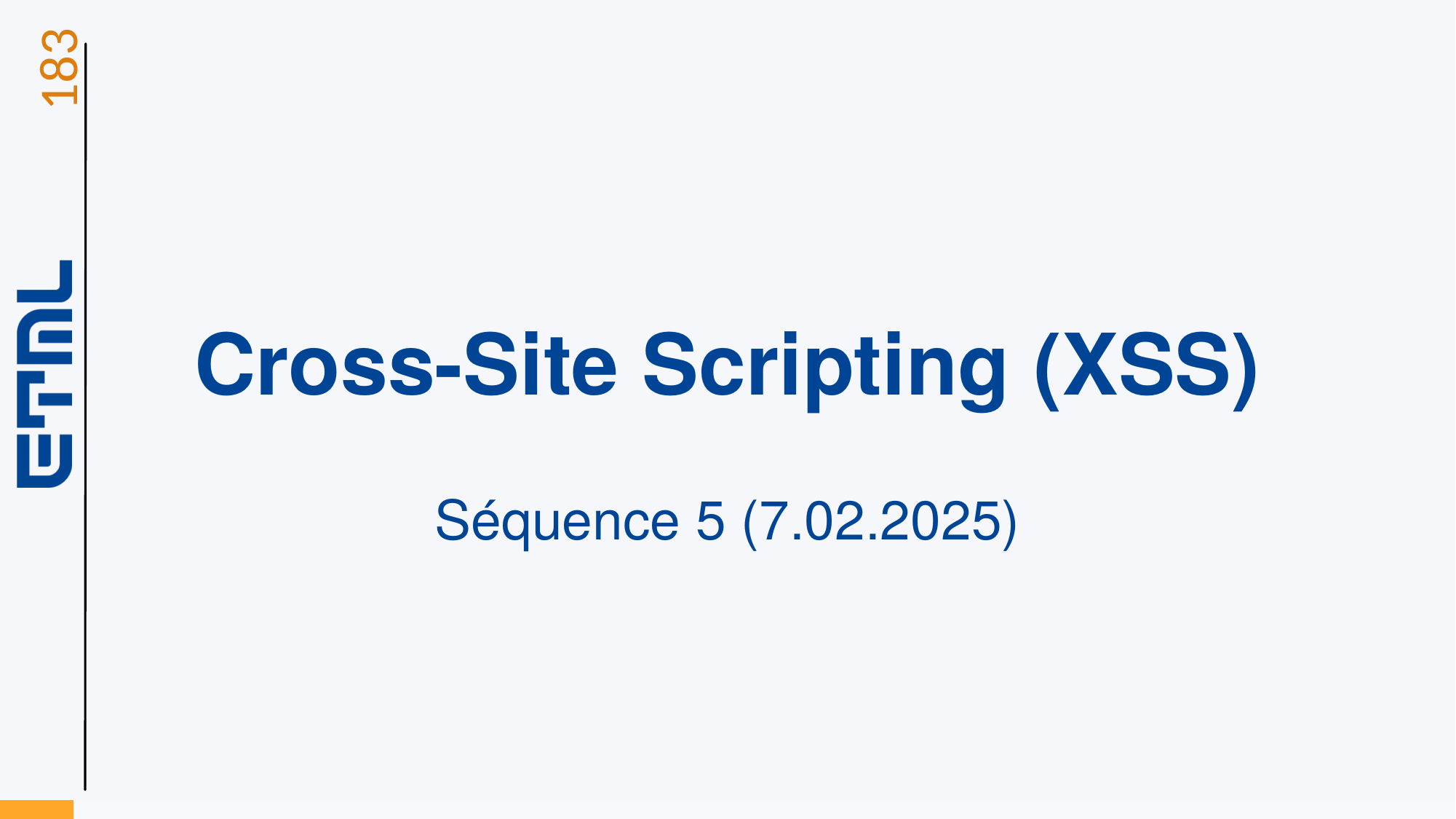

# Cross-Site Scripting (XSS)
Séquence 5 (7.02.2025)